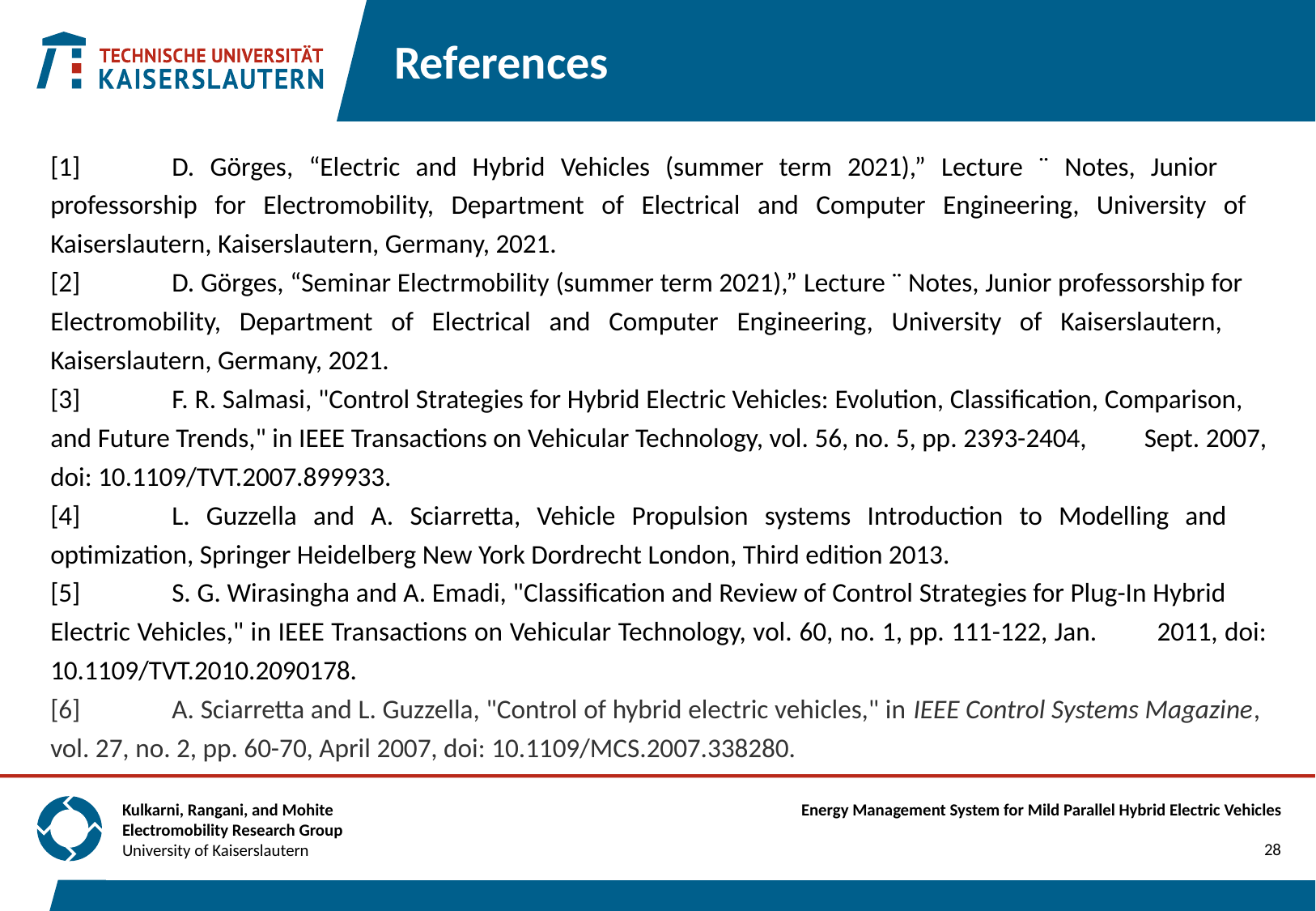

# References
[1]	D. Görges, “Electric and Hybrid Vehicles (summer term 2021),” Lecture ¨ Notes, Junior 	professorship for Electromobility, Department of Electrical and Computer Engineering, University of 	Kaiserslautern, Kaiserslautern, Germany, 2021.
[2]	D. Görges, “Seminar Electrmobility (summer term 2021),” Lecture ¨ Notes, Junior professorship for 	Electromobility, Department of Electrical and Computer Engineering, University of Kaiserslautern, 	Kaiserslautern, Germany, 2021.
[3]	F. R. Salmasi, "Control Strategies for Hybrid Electric Vehicles: Evolution, Classification, Comparison, 	and Future Trends," in IEEE Transactions on Vehicular Technology, vol. 56, no. 5, pp. 2393-2404, 	Sept. 2007, doi: 10.1109/TVT.2007.899933.
[4]	L. Guzzella and A. Sciarretta, Vehicle Propulsion systems Introduction to Modelling and 	optimization, Springer Heidelberg New York Dordrecht London, Third edition 2013.
[5]	S. G. Wirasingha and A. Emadi, "Classification and Review of Control Strategies for Plug-In Hybrid 	Electric Vehicles," in IEEE Transactions on Vehicular Technology, vol. 60, no. 1, pp. 111-122, Jan. 	2011, doi: 10.1109/TVT.2010.2090178.
[6]	A. Sciarretta and L. Guzzella, "Control of hybrid electric vehicles," in IEEE Control Systems Magazine, 	vol. 27, no. 2, pp. 60-70, April 2007, doi: 10.1109/MCS.2007.338280.